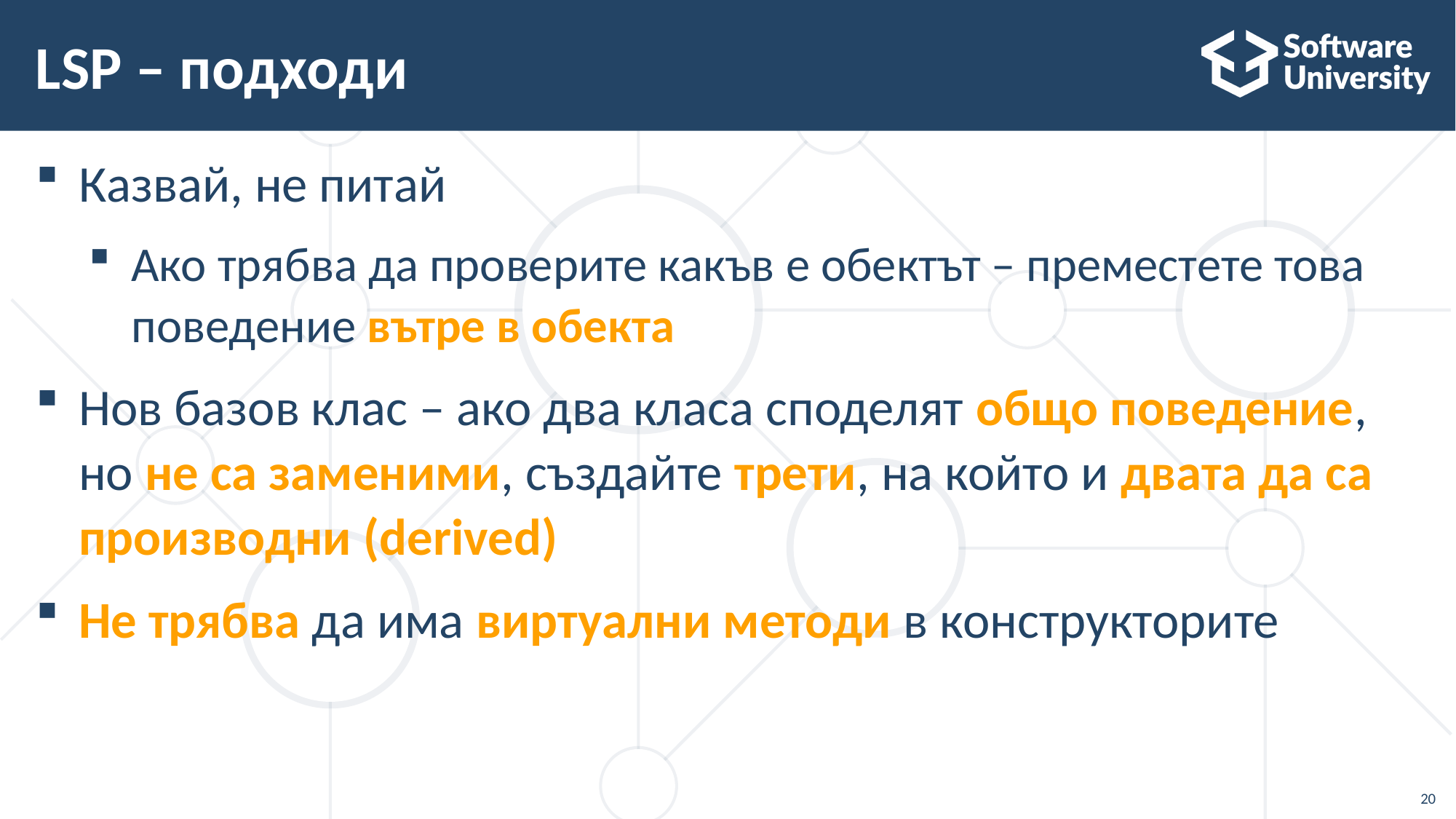

# LSP – подходи
Казвай, не питай
Ако трябва да проверите какъв е обектът – преместете това поведение вътре в обекта
Нов базов клас – ако два класа споделят общо поведение, но не са заменими, създайте трети, на който и двата да са производни (derived)
Не трябва да има виртуални методи в конструкторите
20